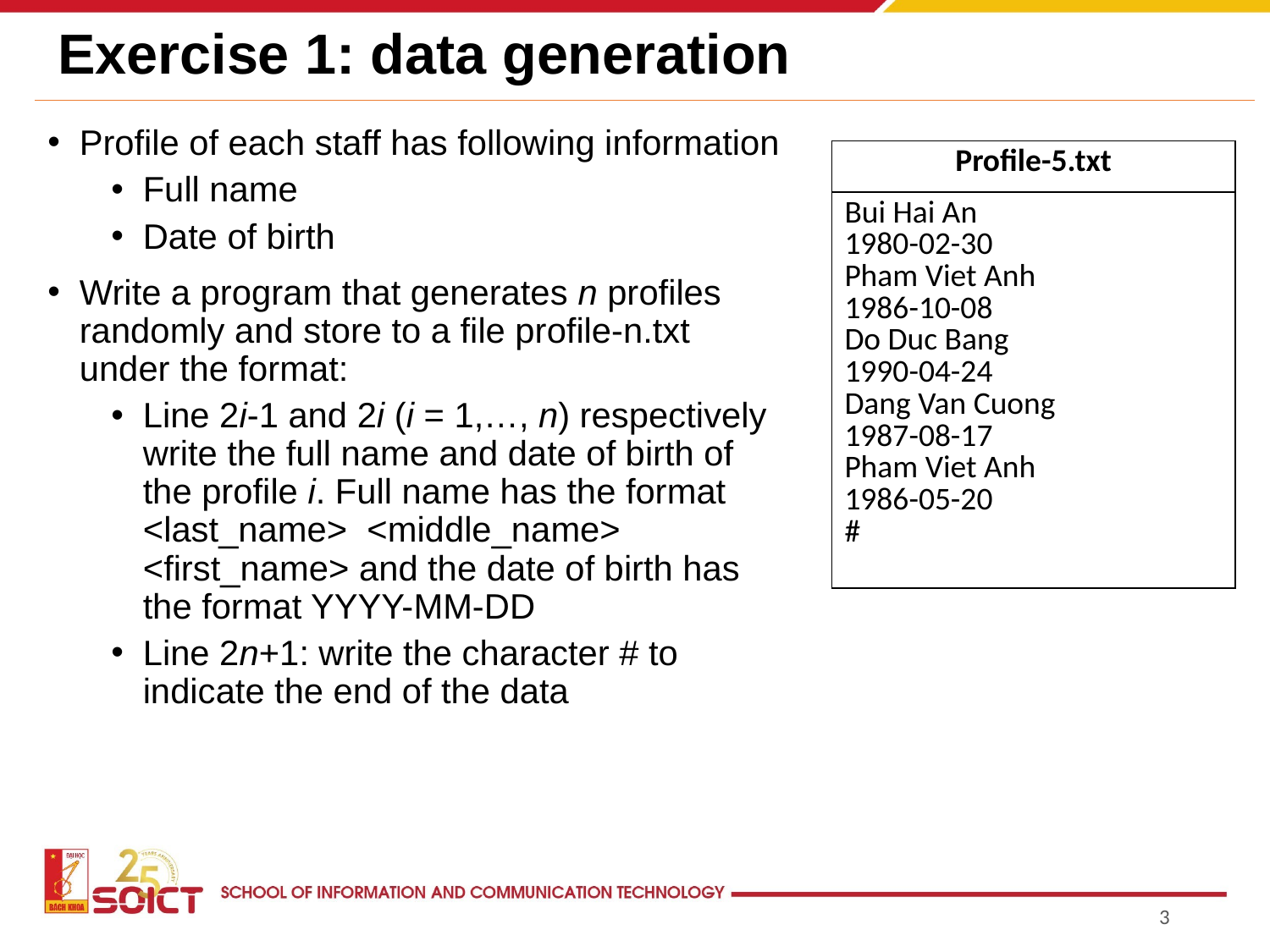

# Exercise 1: data generation
Profile of each staff has following information
Full name
Date of birth
Write a program that generates n profiles randomly and store to a file profile-n.txt under the format:
Line 2i-1 and 2i (i = 1,…, n) respectively write the full name and date of birth of the profile i. Full name has the format <last_name>  <middle_name>  <first_name> and the date of birth has the format YYYY-MM-DD
Line 2n+1: write the character # to indicate the end of the data

| Profile-5.txt |
| --- |
| Bui Hai An 1980-02-30 Pham Viet Anh 1986-10-08 Do Duc Bang 1990-04-24 Dang Van Cuong 1987-08-17 Pham Viet Anh 1986-05-20 # |
3